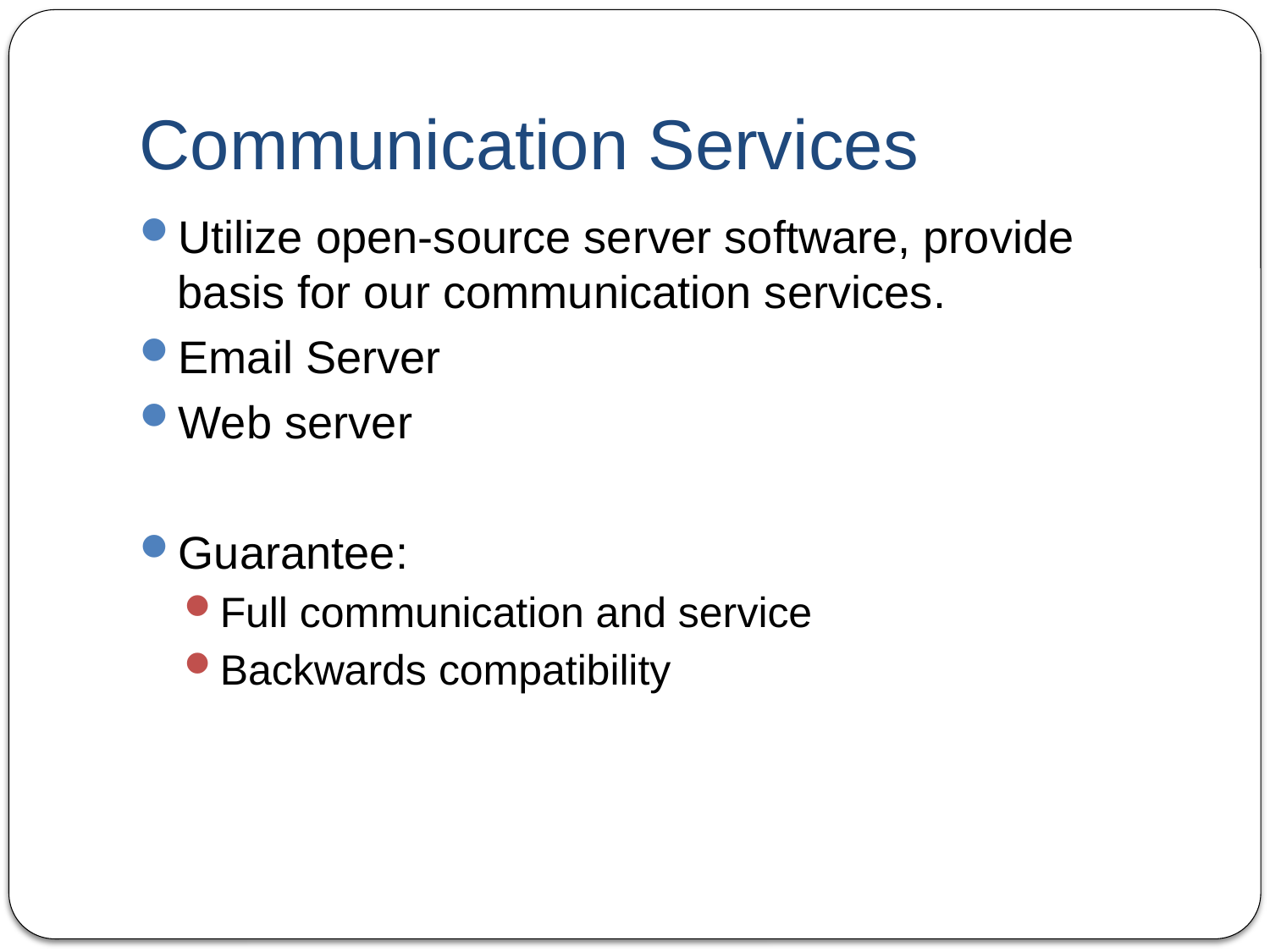

# Communication Services
Utilize open-source server software, provide basis for our communication services.
Email Server
Web server

Guarantee:
Full communication and service
Backwards compatibility
open-source server software, such as postfix, sendmail, apache,
etc., which will provide the basis of our communication ser-
vices.

full communication
and service, which are even backwards compatible with the
existing email and web services.